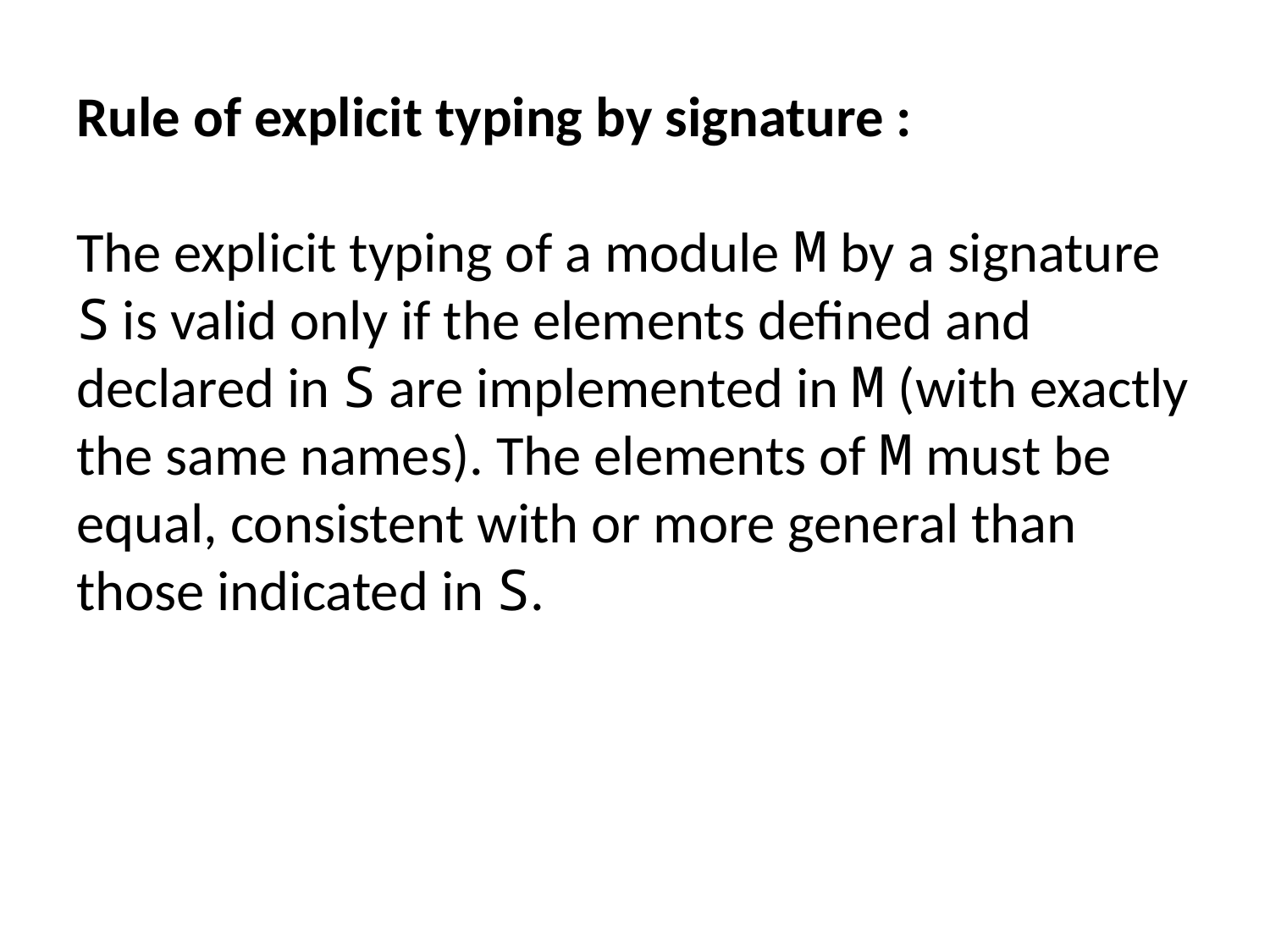

Rule of explicit typing by signature :
The explicit typing of a module M by a signature S is valid only if the elements defined and declared in S are implemented in M (with exactly the same names). The elements of M must be equal, consistent with or more general than those indicated in S.